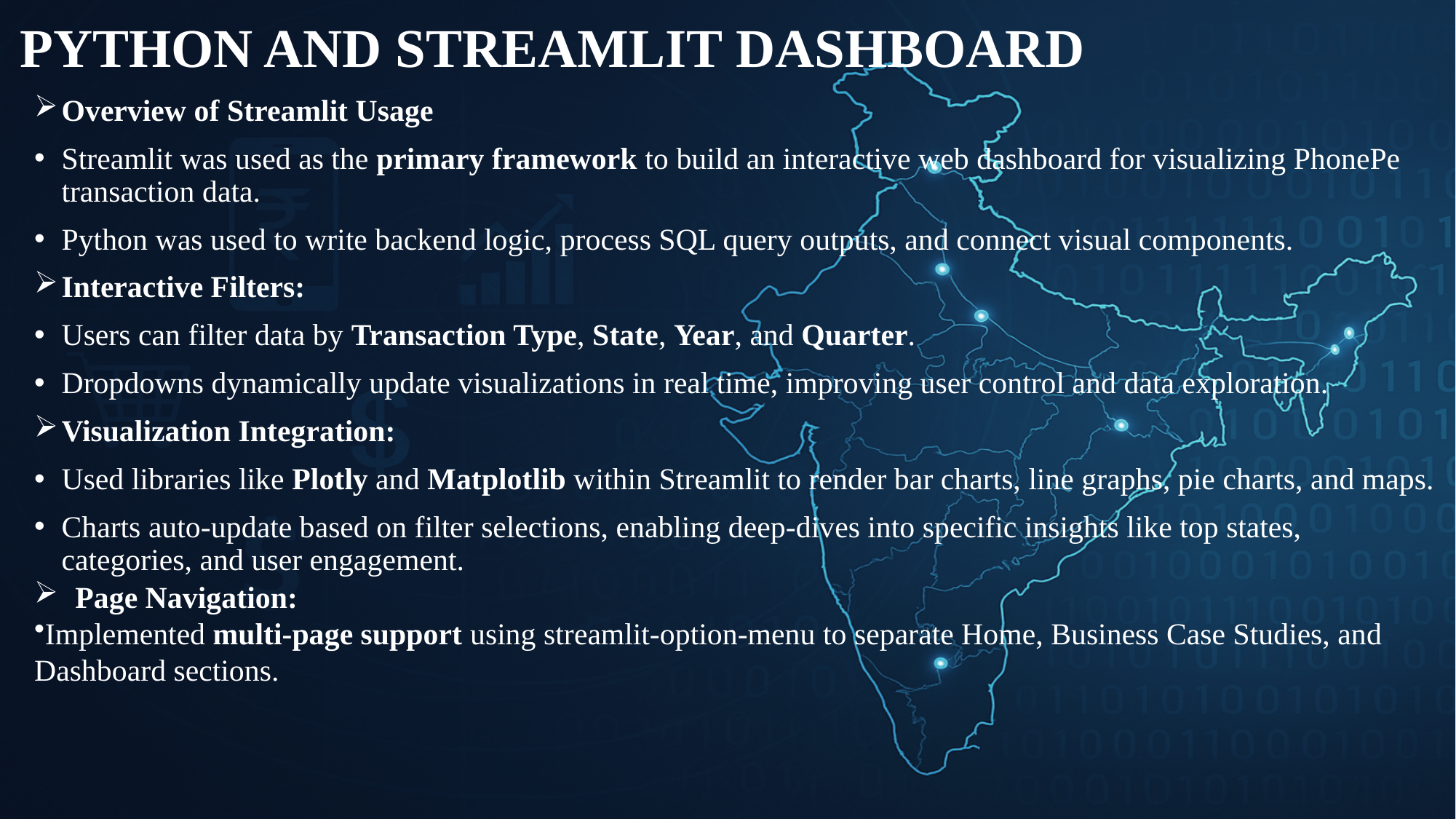

# PYTHON AND STREAMLIT DASHBOARD
Overview of Streamlit Usage
Streamlit was used as the primary framework to build an interactive web dashboard for visualizing PhonePe transaction data.
Python was used to write backend logic, process SQL query outputs, and connect visual components.
Interactive Filters:
Users can filter data by Transaction Type, State, Year, and Quarter.
Dropdowns dynamically update visualizations in real time, improving user control and data exploration.
Visualization Integration:
Used libraries like Plotly and Matplotlib within Streamlit to render bar charts, line graphs, pie charts, and maps.
Charts auto-update based on filter selections, enabling deep-dives into specific insights like top states, categories, and user engagement.

Page Navigation:
Implemented multi-page support using streamlit-option-menu to separate Home, Business Case Studies, and Dashboard sections.